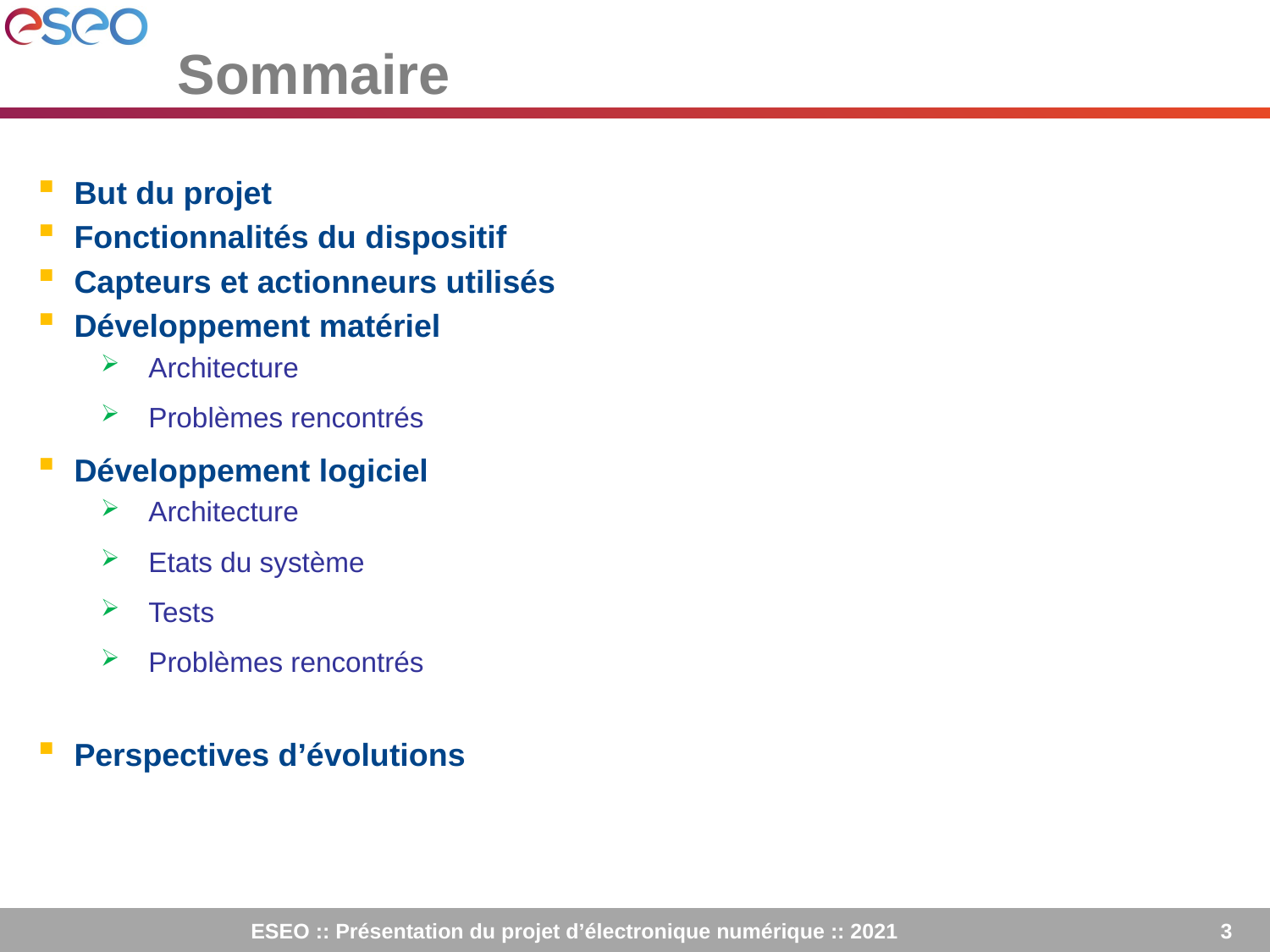

Sommaire
But du projet
Fonctionnalités du dispositif
Capteurs et actionneurs utilisés
Développement matériel
Architecture
Problèmes rencontrés
Développement logiciel
Architecture
Etats du système
Tests
Problèmes rencontrés

Perspectives d’évolutions
ESEO :: Présentation du projet d’électronique numérique :: 2021
3